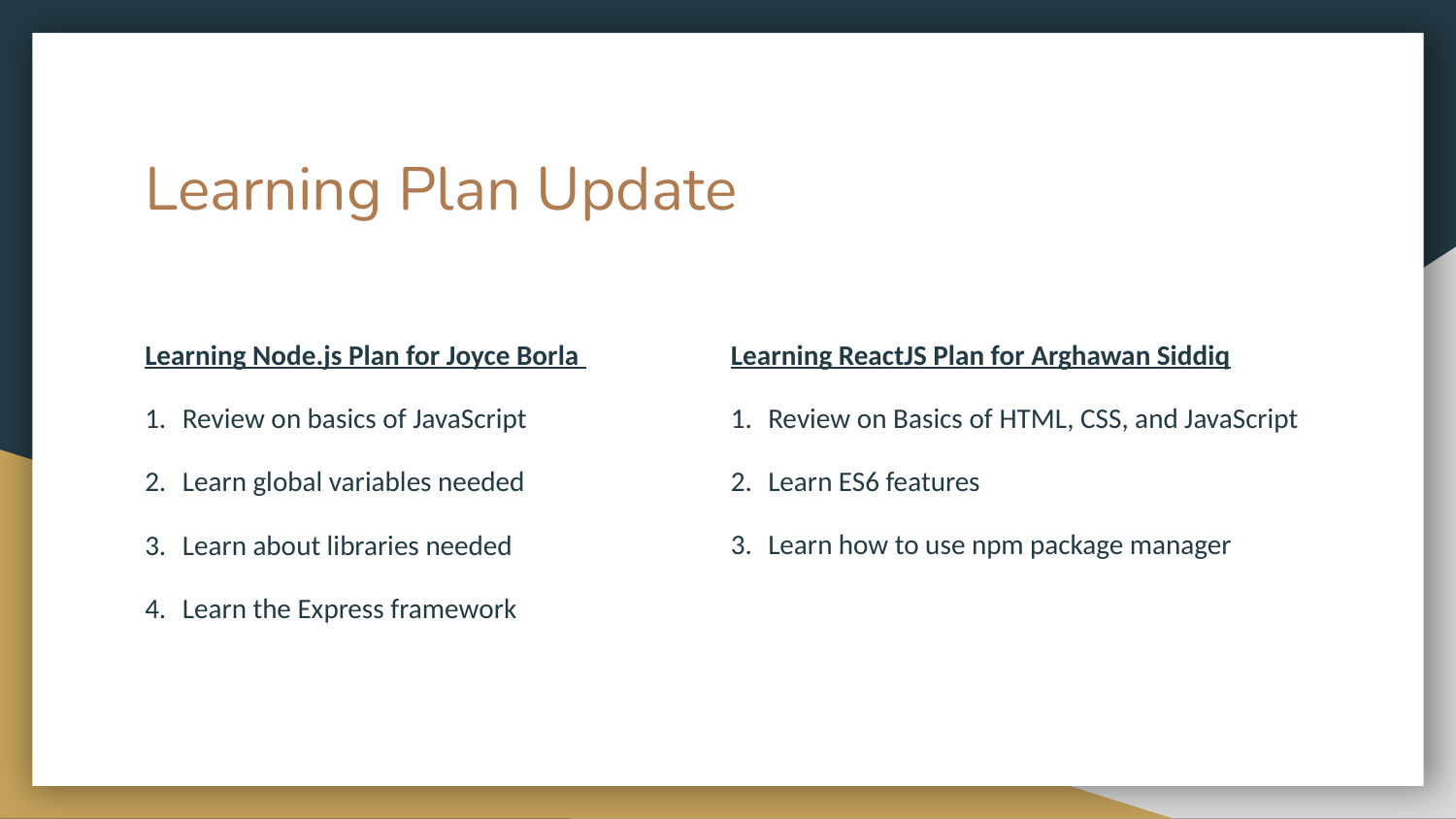

# Learning Plan Update
Learning Node.js Plan for Joyce Borla
1.     Review on basics of JavaScript
2.     Learn global variables needed
3.     Learn about libraries needed
4.     Learn the Express framework

Learning ReactJS Plan for Arghawan Siddiq
1.     Review on Basics of HTML, CSS, and JavaScript
2.     Learn ES6 features
3.     Learn how to use npm package manager